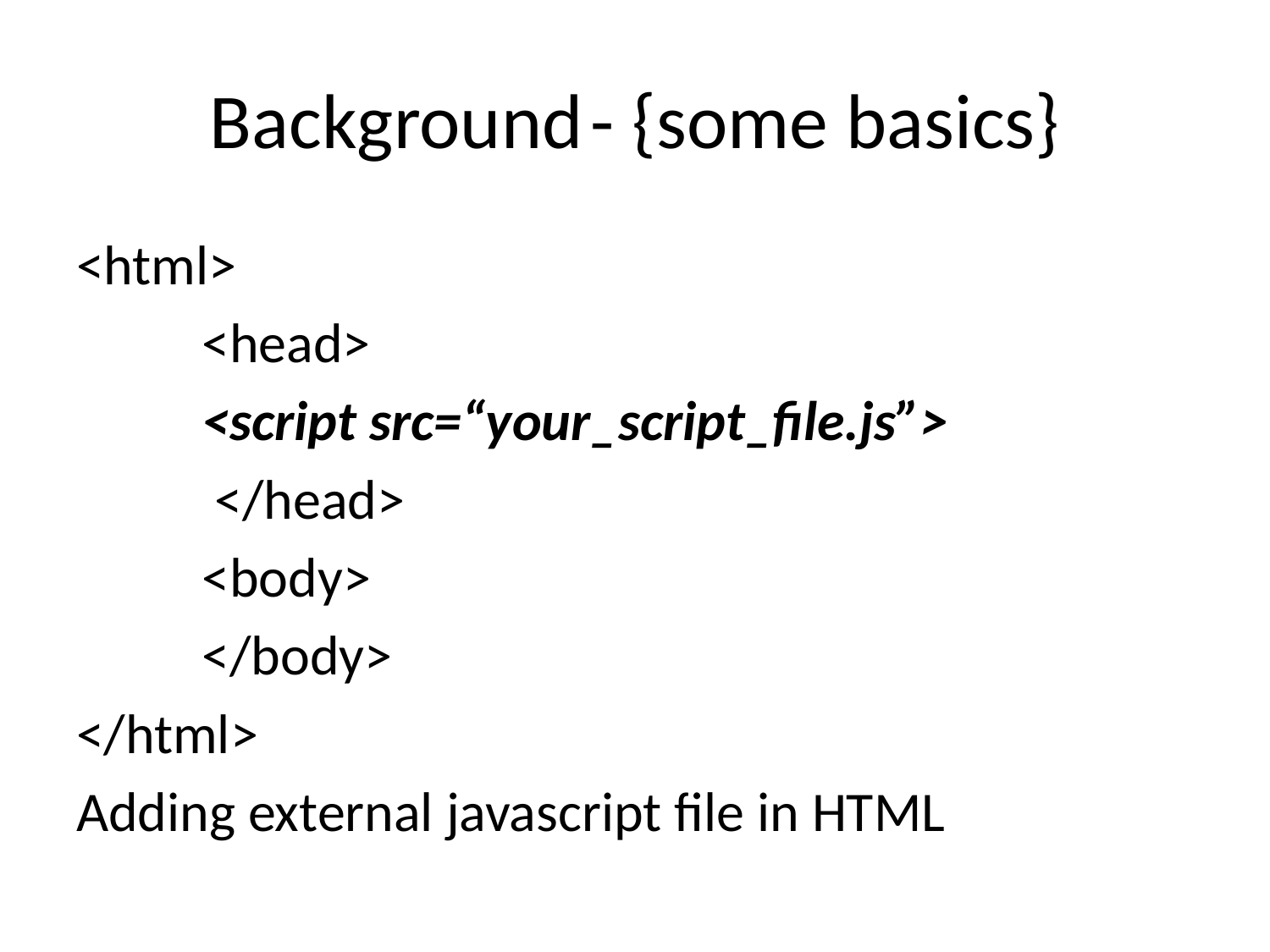

# Background	- {some basics}
<html>
	<head>
		<script src=“your_script_file.js”>
	 </head>
	<body>
	</body>
</html>
Adding external javascript file in HTML